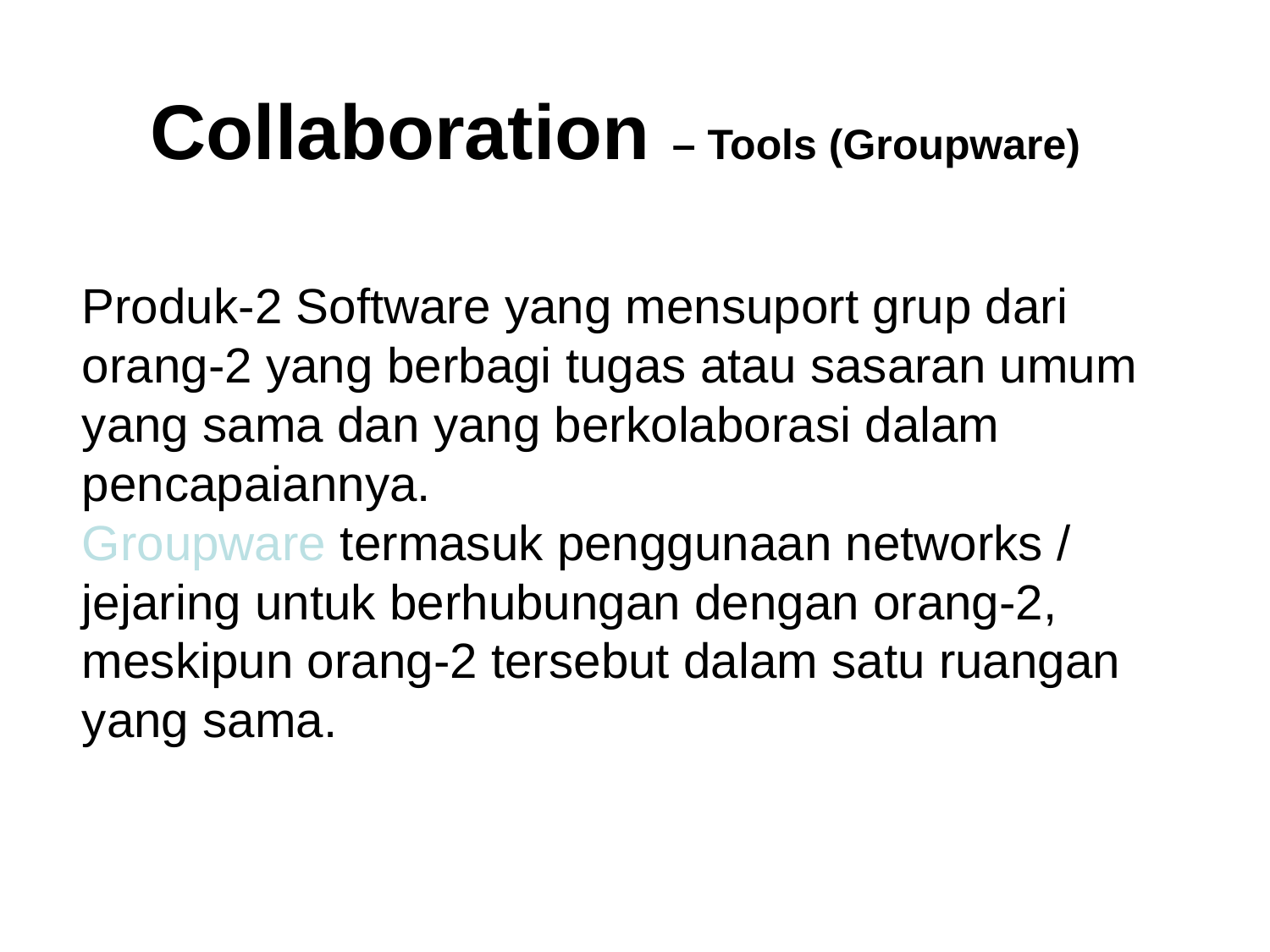

# Collaboration – Tools (Groupware)

Produk-2 Software yang mensuport grup dari orang-2 yang berbagi tugas atau sasaran umum yang sama dan yang berkolaborasi dalam pencapaiannya.
Groupware termasuk penggunaan networks / jejaring untuk berhubungan dengan orang-2, meskipun orang-2 tersebut dalam satu ruangan yang sama.